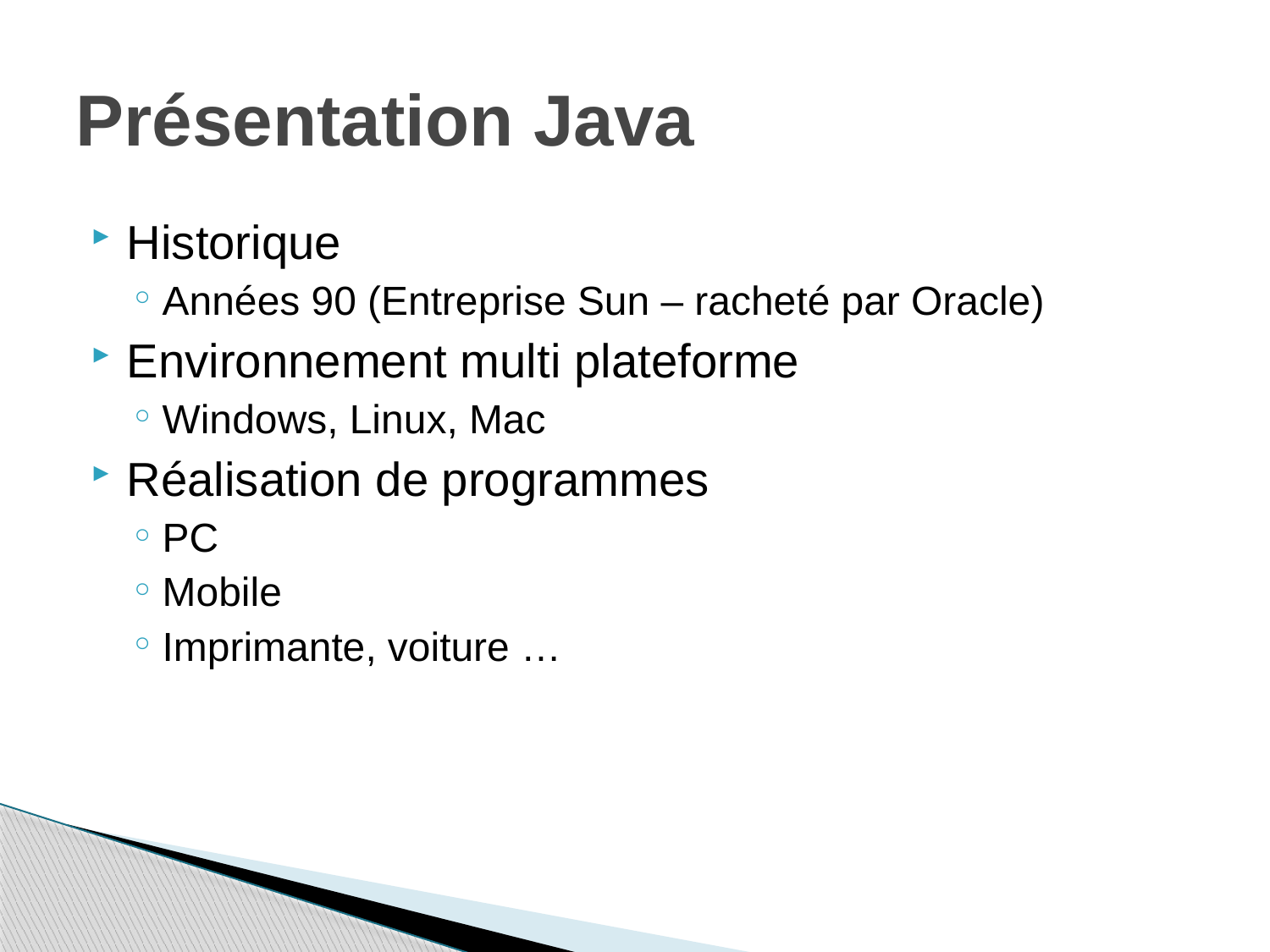

# Présentation Java
Historique
Années 90 (Entreprise Sun – racheté par Oracle)
Environnement multi plateforme
Windows, Linux, Mac
Réalisation de programmes
PC
Mobile
Imprimante, voiture …